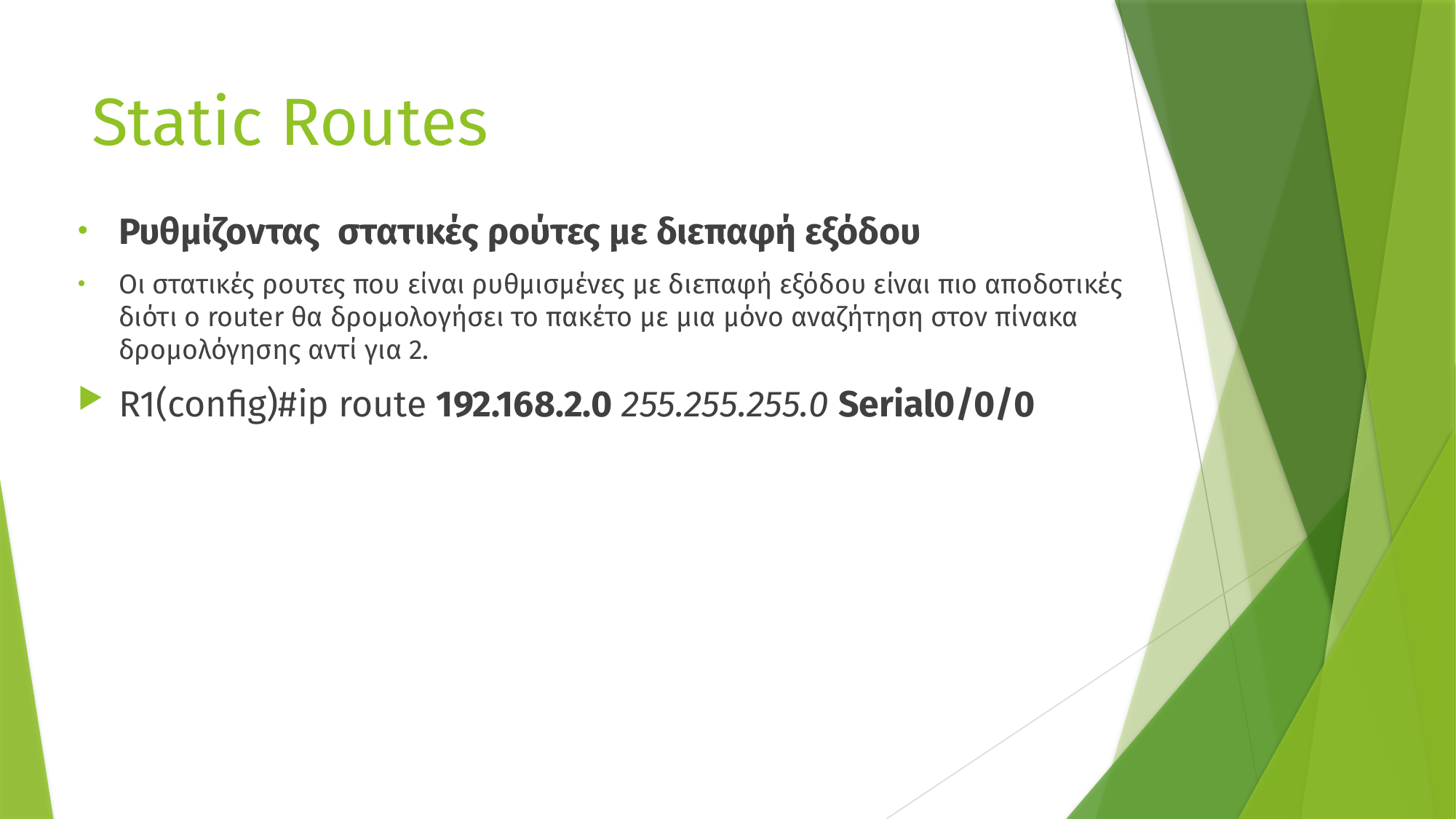

# Static Routes
Ρυθμίζοντας  στατικές ρούτες με διεπαφή εξόδου
Οι στατικές ρουτες που είναι ρυθμισμένες με διεπαφή εξόδου είναι πιο αποδοτικές διότι ο router θα δρομολογήσει το πακέτο με μια μόνο αναζήτηση στον πίνακα δρομολόγησης αντί για 2.
R1(config)#ip route 192.168.2.0 255.255.255.0 Serial0/0/0